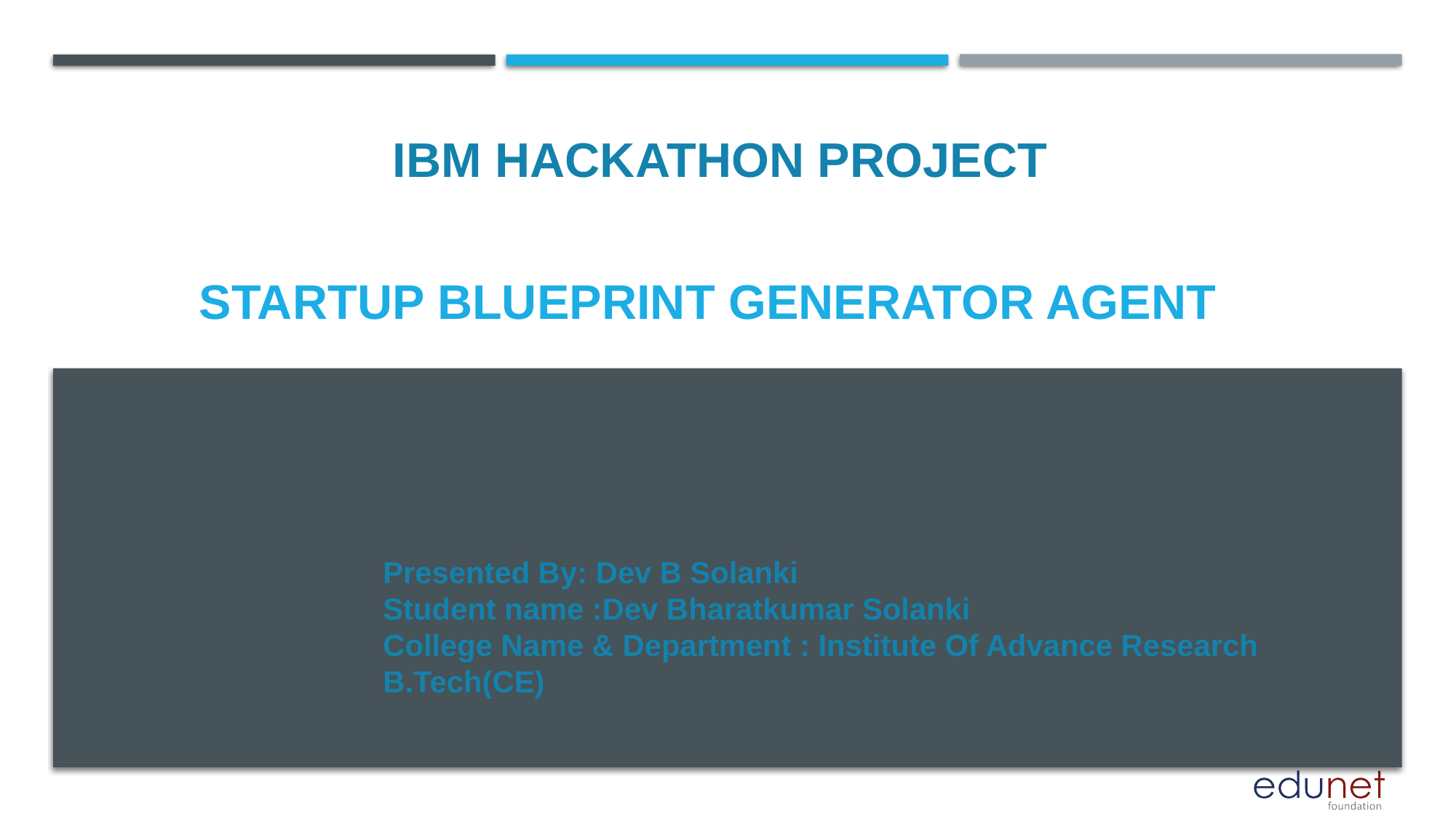

IBM HACKATHON PROJECT
# Startup blueprint generator agent
Presented By: Dev B Solanki
Student name :Dev Bharatkumar Solanki
College Name & Department : Institute Of Advance Research B.Tech(CE)